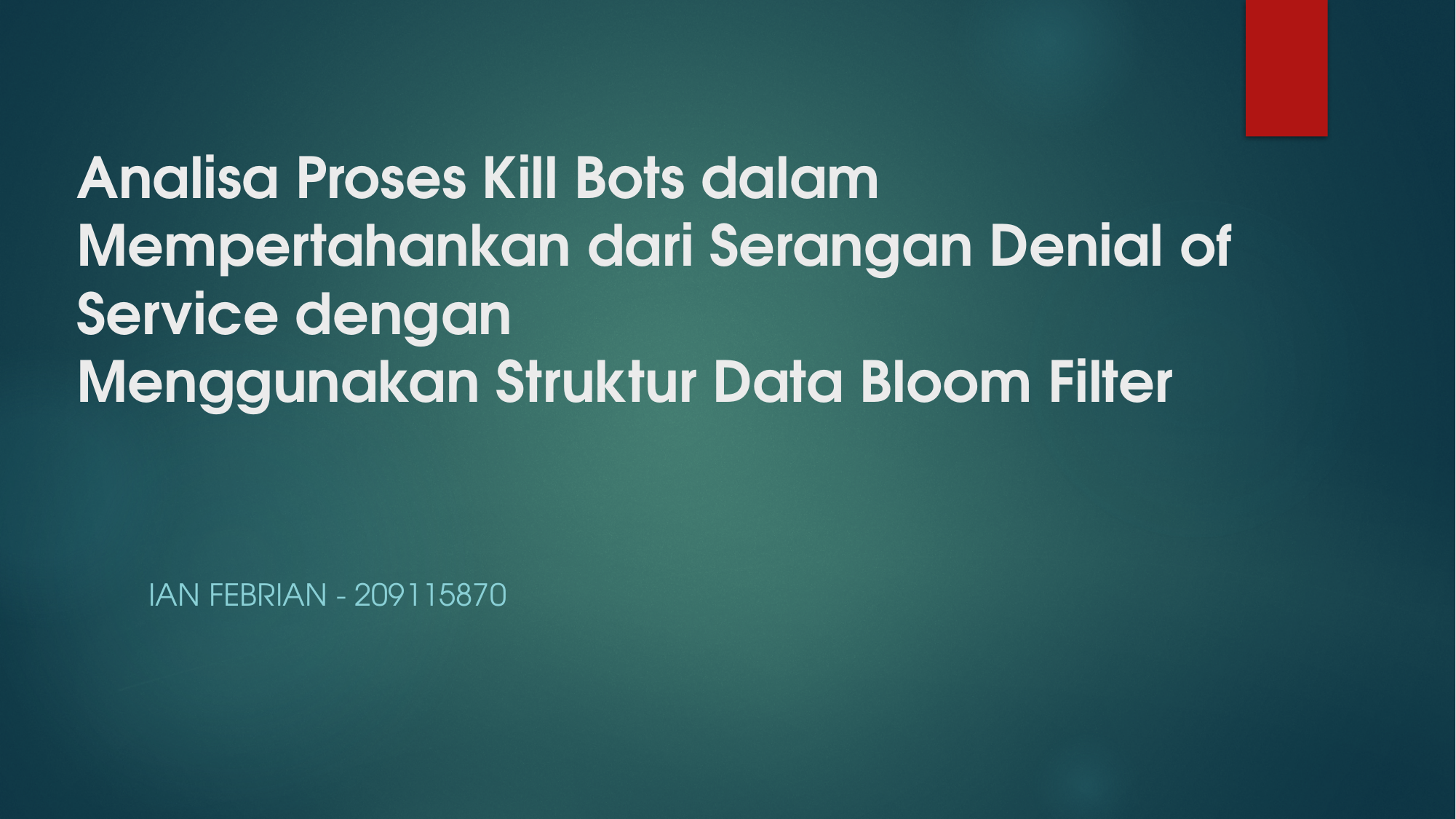

# Analisa Proses Kill Bots dalam Mempertahankan dari Serangan Denial of Service dengan Menggunakan Struktur Data Bloom Filter
Ian Febrian - 209115870